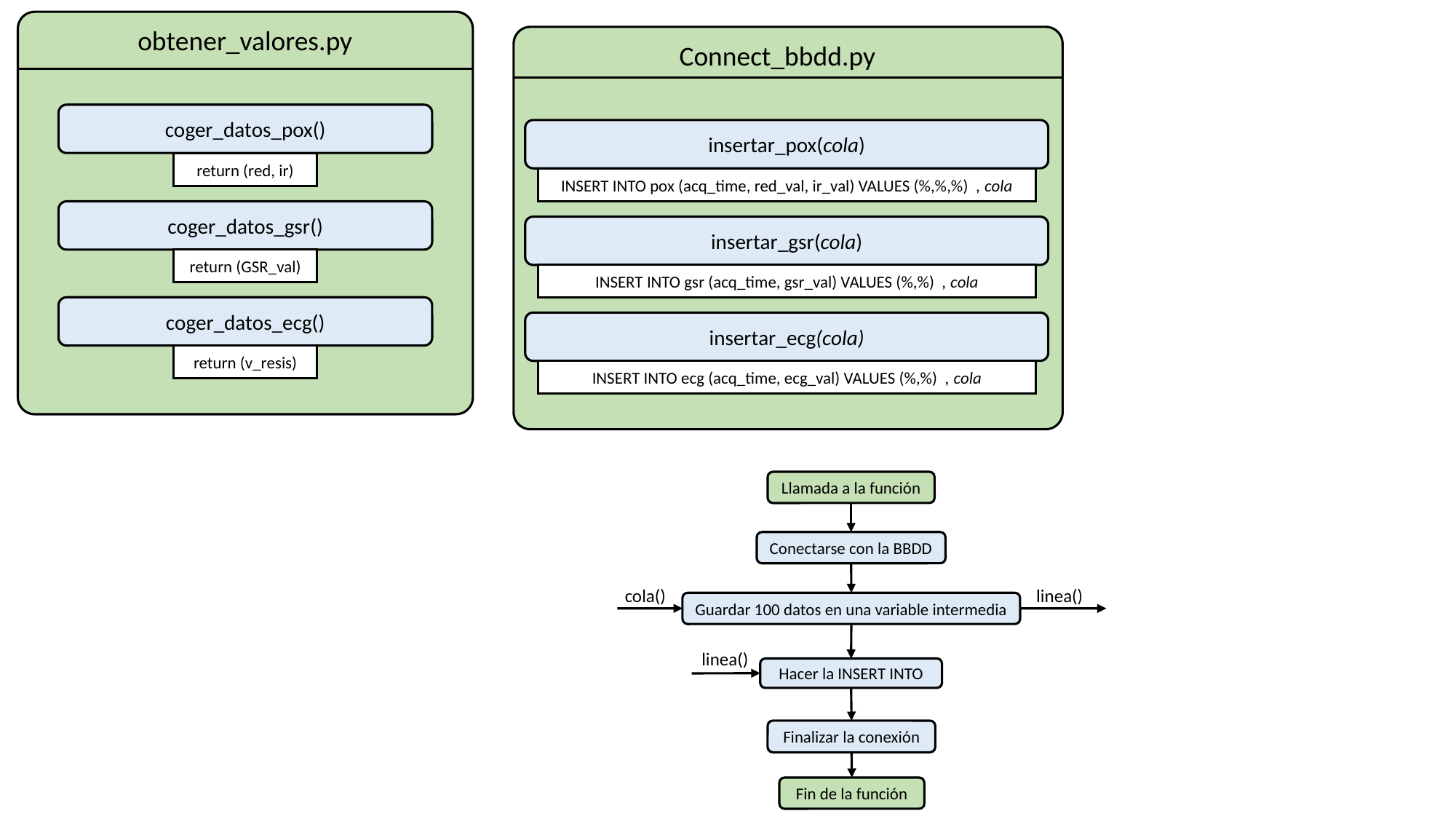

obtener_valores.py
coger_datos_pox()
return (red, ir)
coger_datos_gsr()
return (GSR_val)
coger_datos_ecg()
return (v_resis)

Connect_bbdd.py
insertar_pox(cola)
INSERT INTO pox (acq_time, red_val, ir_val) VALUES (%,%,%)  , cola
insertar_gsr(cola)
INSERT INTO gsr (acq_time, gsr_val) VALUES (%,%)  , cola
insertar_ecg(cola)
INSERT INTO ecg (acq_time, ecg_val) VALUES (%,%)  , cola
Llamada a la función
Conectarse con la BBDD
Guardar 100 datos en una variable intermedia
Hacer la INSERT INTO
Finalizar la conexión
Fin de la función
cola()
linea()
linea()